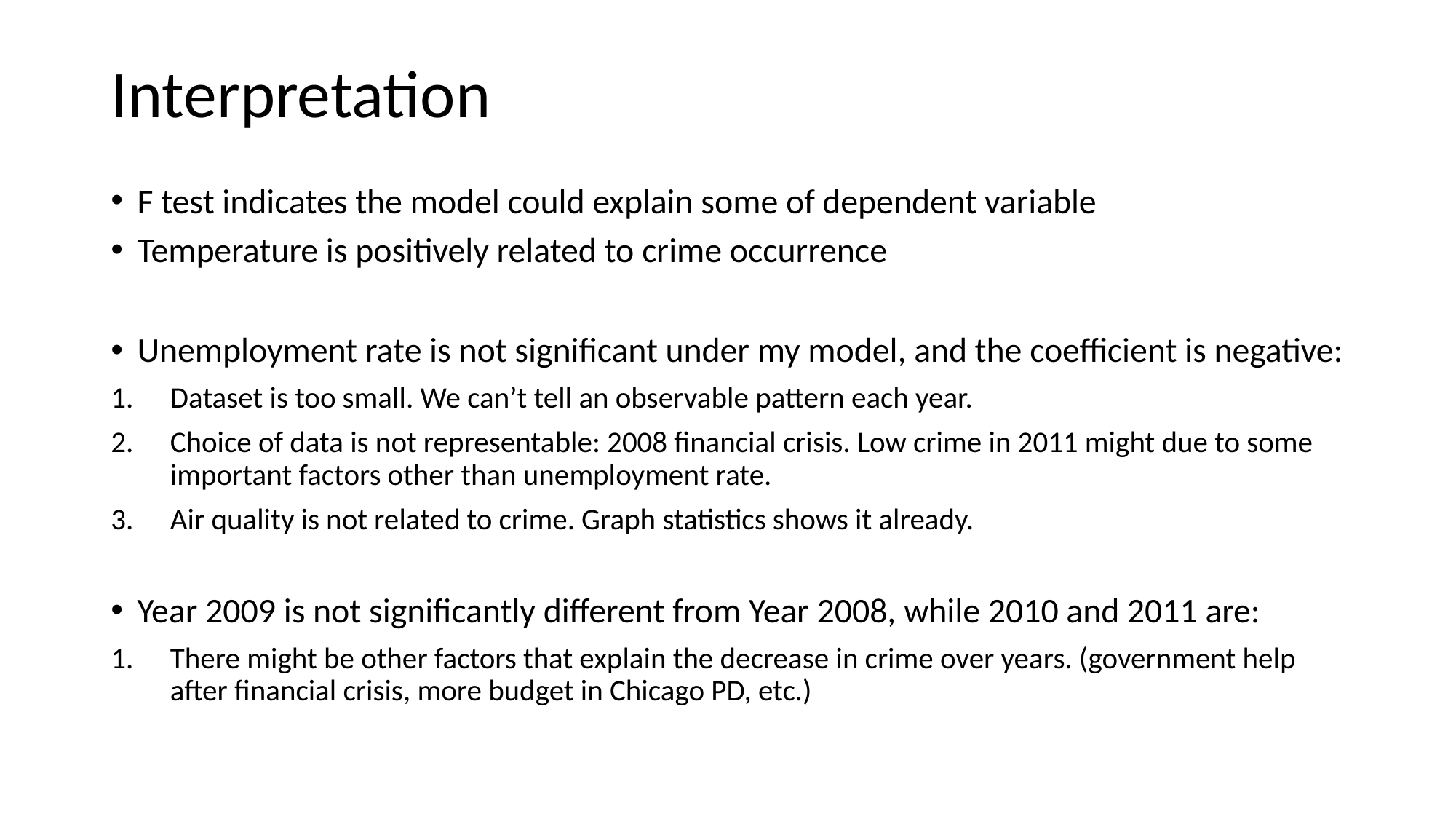

# Interpretation
F test indicates the model could explain some of dependent variable
Temperature is positively related to crime occurrence

Unemployment rate is not significant under my model, and the coefficient is negative:
Dataset is too small. We can’t tell an observable pattern each year.
Choice of data is not representable: 2008 financial crisis. Low crime in 2011 might due to some important factors other than unemployment rate.
Air quality is not related to crime. Graph statistics shows it already.

Year 2009 is not significantly different from Year 2008, while 2010 and 2011 are:
There might be other factors that explain the decrease in crime over years. (government help after financial crisis, more budget in Chicago PD, etc.)